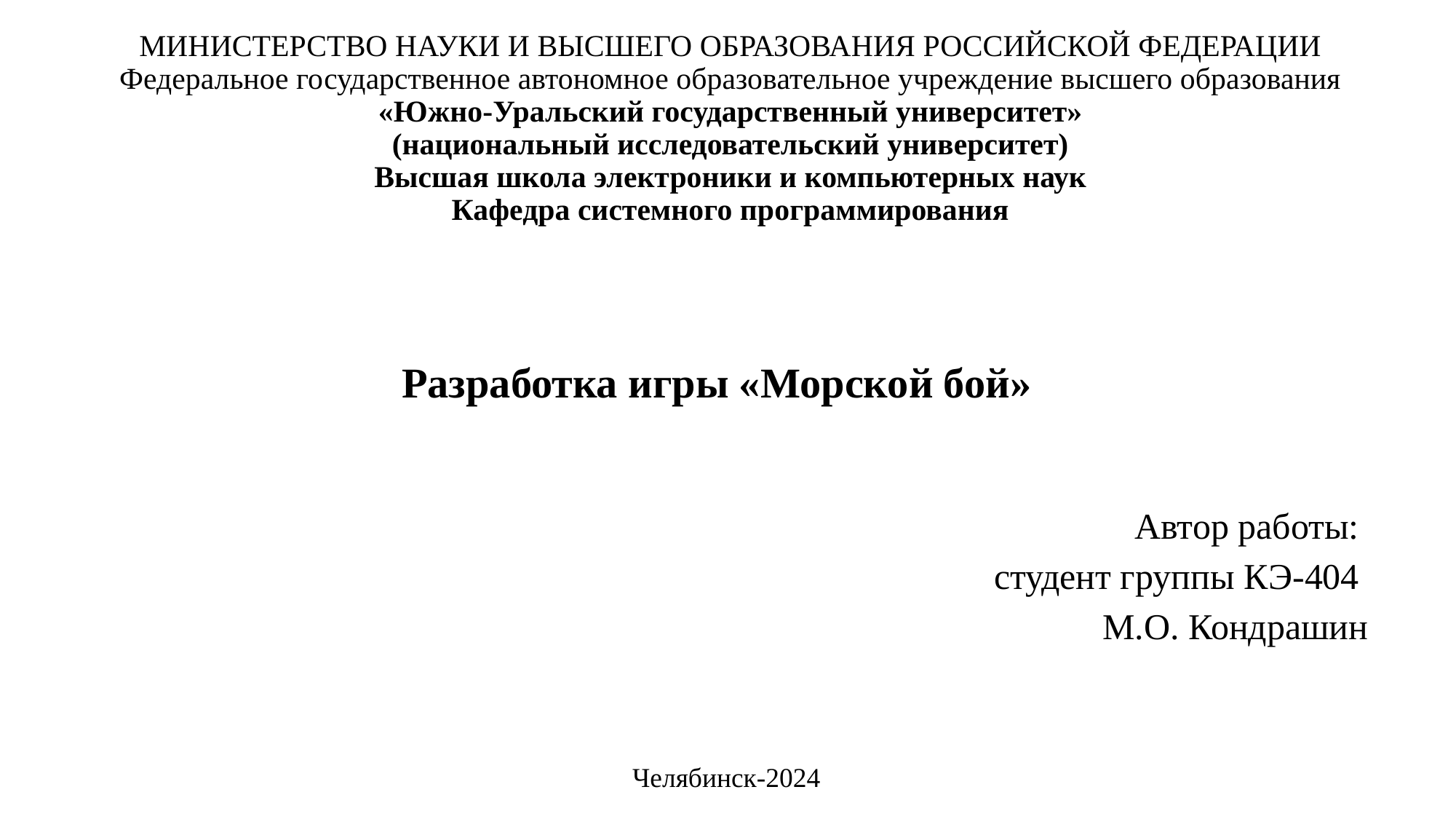

# МИНИСТЕРСТВО НАУКИ И ВЫСШЕГО ОБРАЗОВАНИЯ РОССИЙСКОЙ ФЕДЕРАЦИИ Федеральное государственное автономное образовательное учреждение высшего образования «Южно-Уральский государственный университет» (национальный исследовательский университет) Высшая школа электроники и компьютерных наук Кафедра системного программирования
Разработка игры «Морской бой»
Автор работы:
студент группы КЭ-404
М.О. Кондрашин
Челябинск-2024